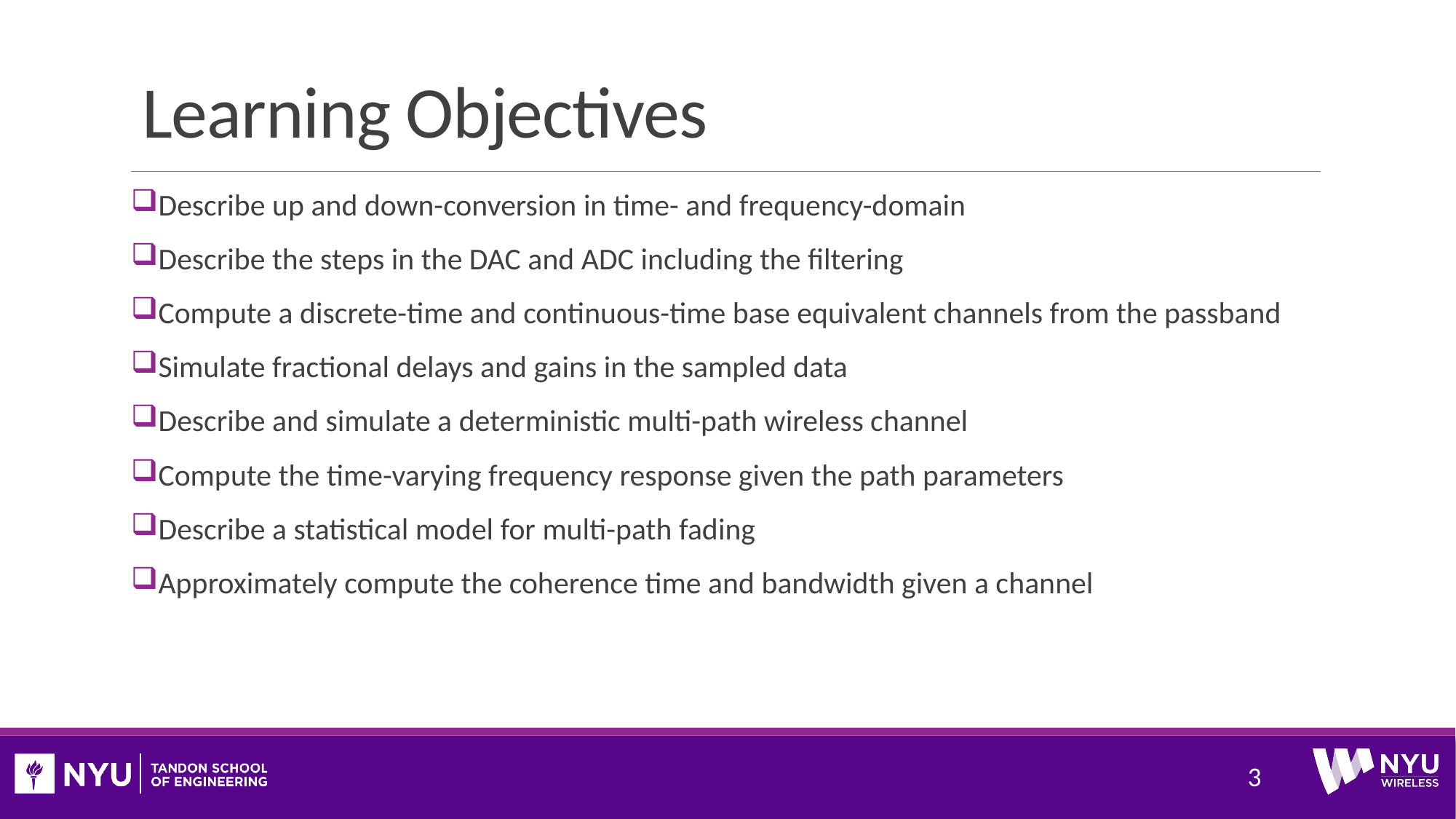

# Learning Objectives
Describe up and down-conversion in time- and frequency-domain
Describe the steps in the DAC and ADC including the filtering
Compute a discrete-time and continuous-time base equivalent channels from the passband
Simulate fractional delays and gains in the sampled data
Describe and simulate a deterministic multi-path wireless channel
Compute the time-varying frequency response given the path parameters
Describe a statistical model for multi-path fading
Approximately compute the coherence time and bandwidth given a channel

3